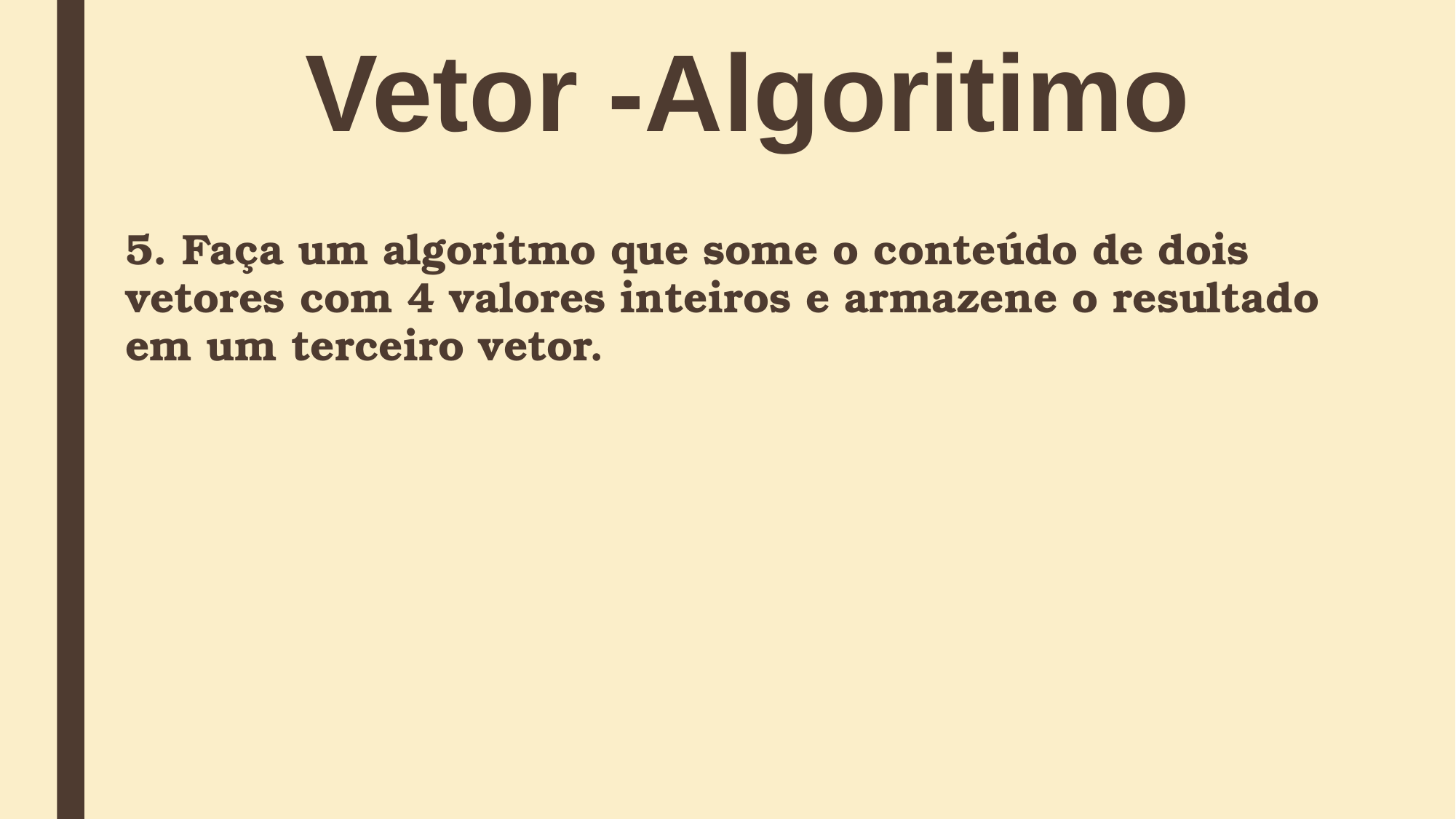

# Vetor -Algoritimo
5. Faça um algoritmo que some o conteúdo de dois vetores com 4 valores inteiros e armazene o resultado em um terceiro vetor.